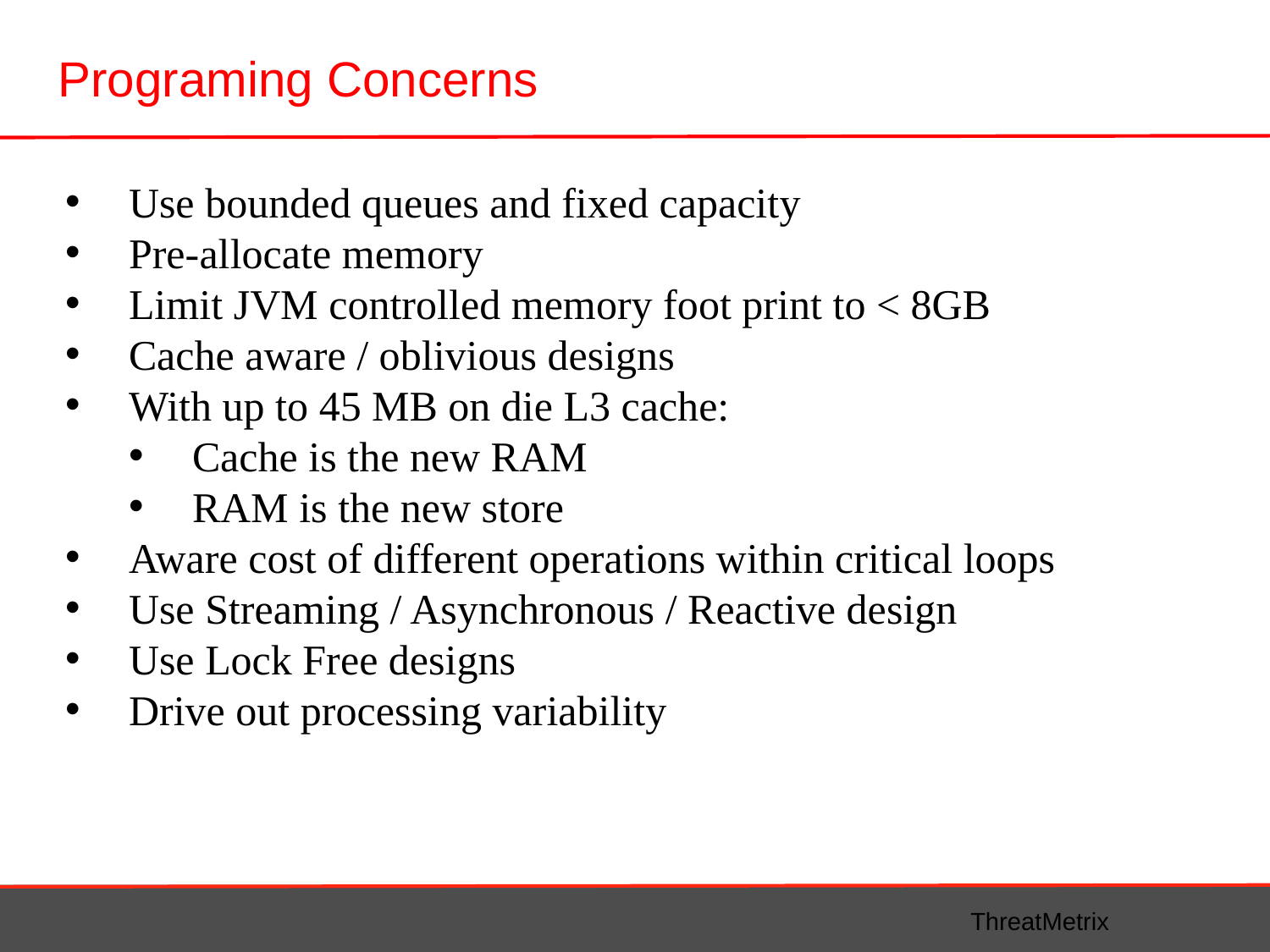

Programing Concerns

Use bounded queues and fixed capacity
Pre-allocate memory
Limit JVM controlled memory foot print to < 8GB
Cache aware / oblivious designs
With up to 45 MB on die L3 cache:
Cache is the new RAM
RAM is the new store
Aware cost of different operations within critical loops
Use Streaming / Asynchronous / Reactive design
Use Lock Free designs
Drive out processing variability

ThreatMetrix